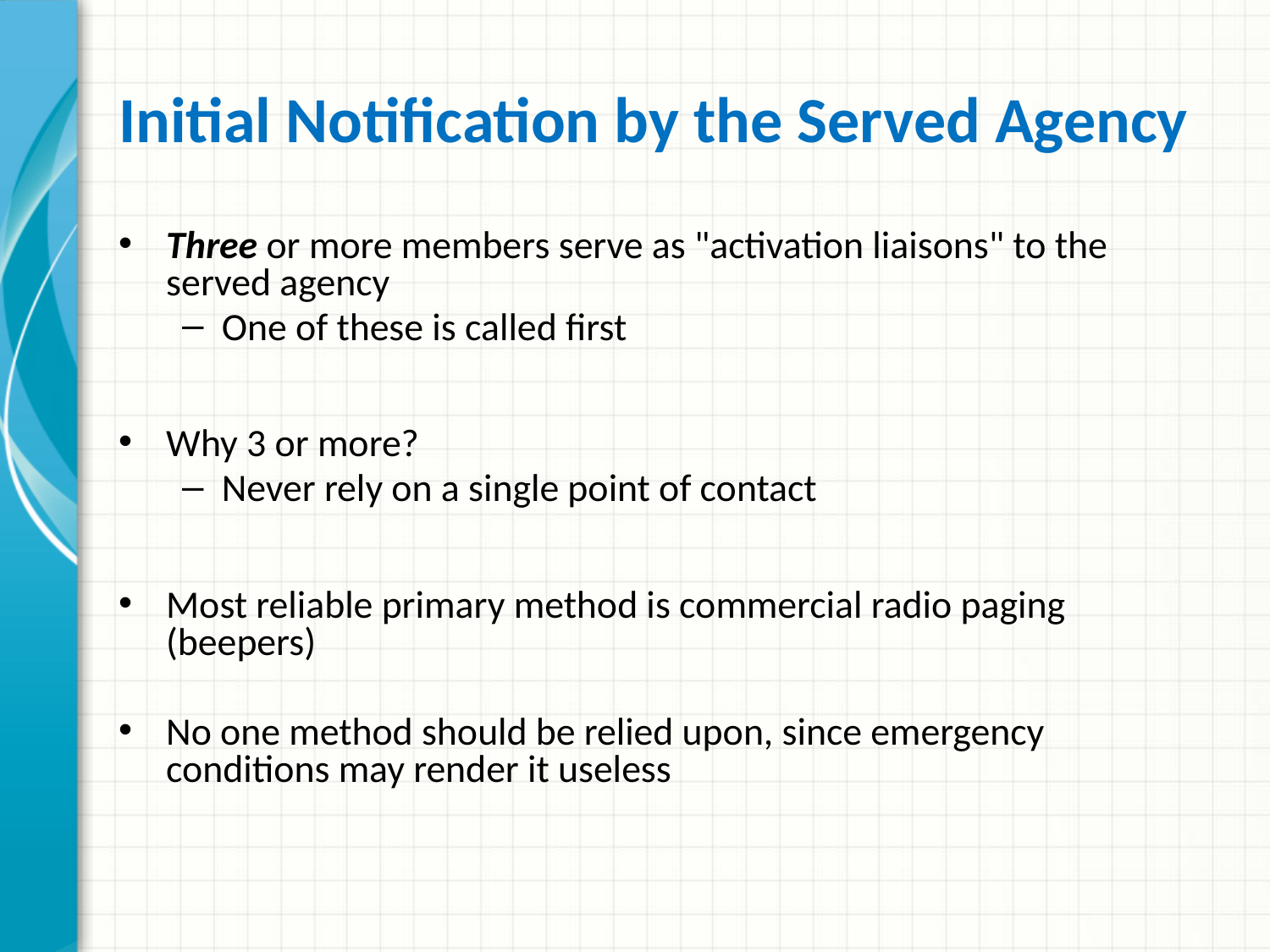

# Initial Notification by the Served Agency
Three or more members serve as "activation liaisons" to the served agency
One of these is called first

Why 3 or more?
Never rely on a single point of contact

Most reliable primary method is commercial radio paging (beepers)

No one method should be relied upon, since emergency conditions may render it useless